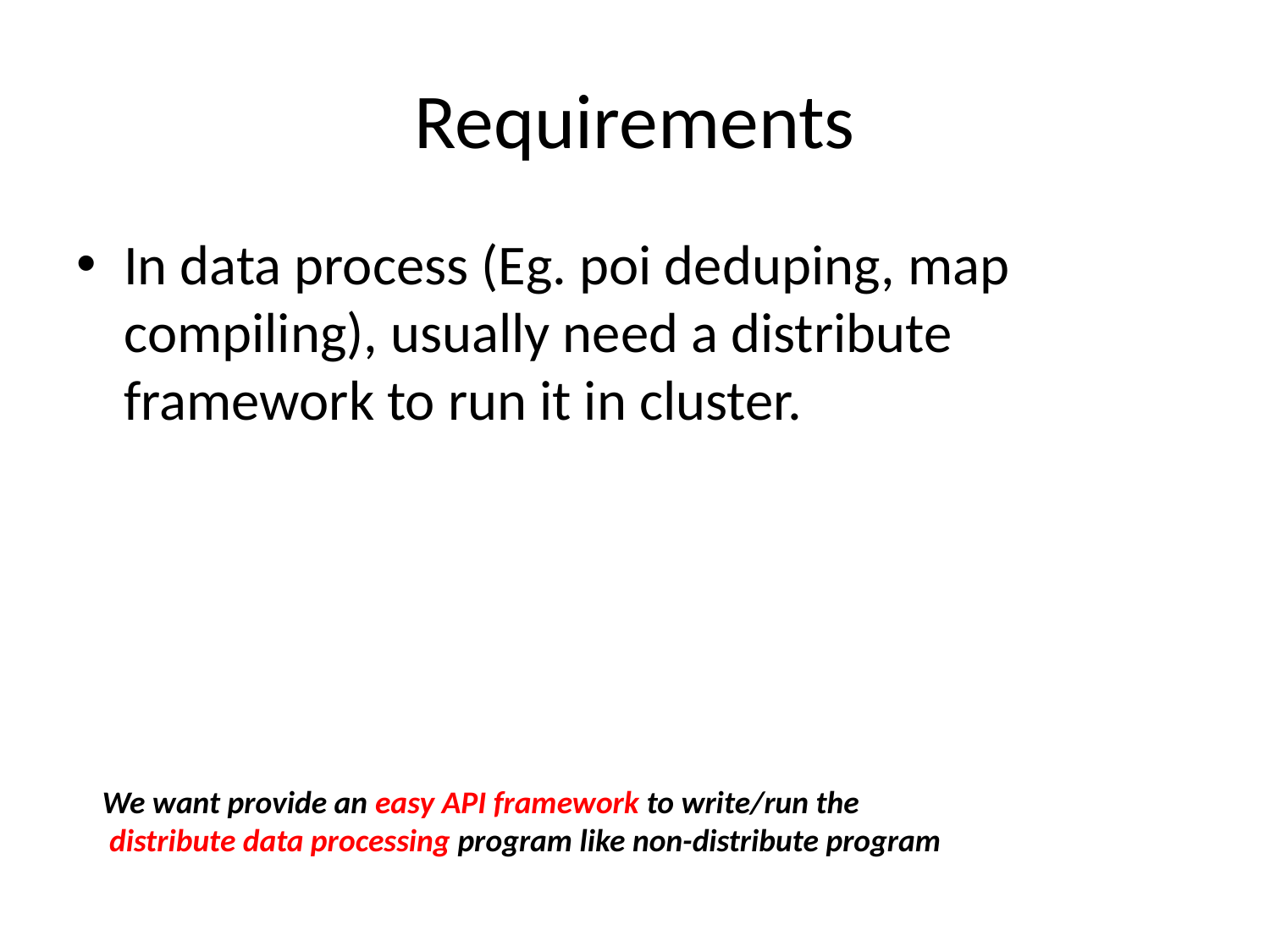

# Requirements
In data process (Eg. poi deduping, map compiling), usually need a distribute framework to run it in cluster.
We want provide an easy API framework to write/run the
 distribute data processing program like non-distribute program